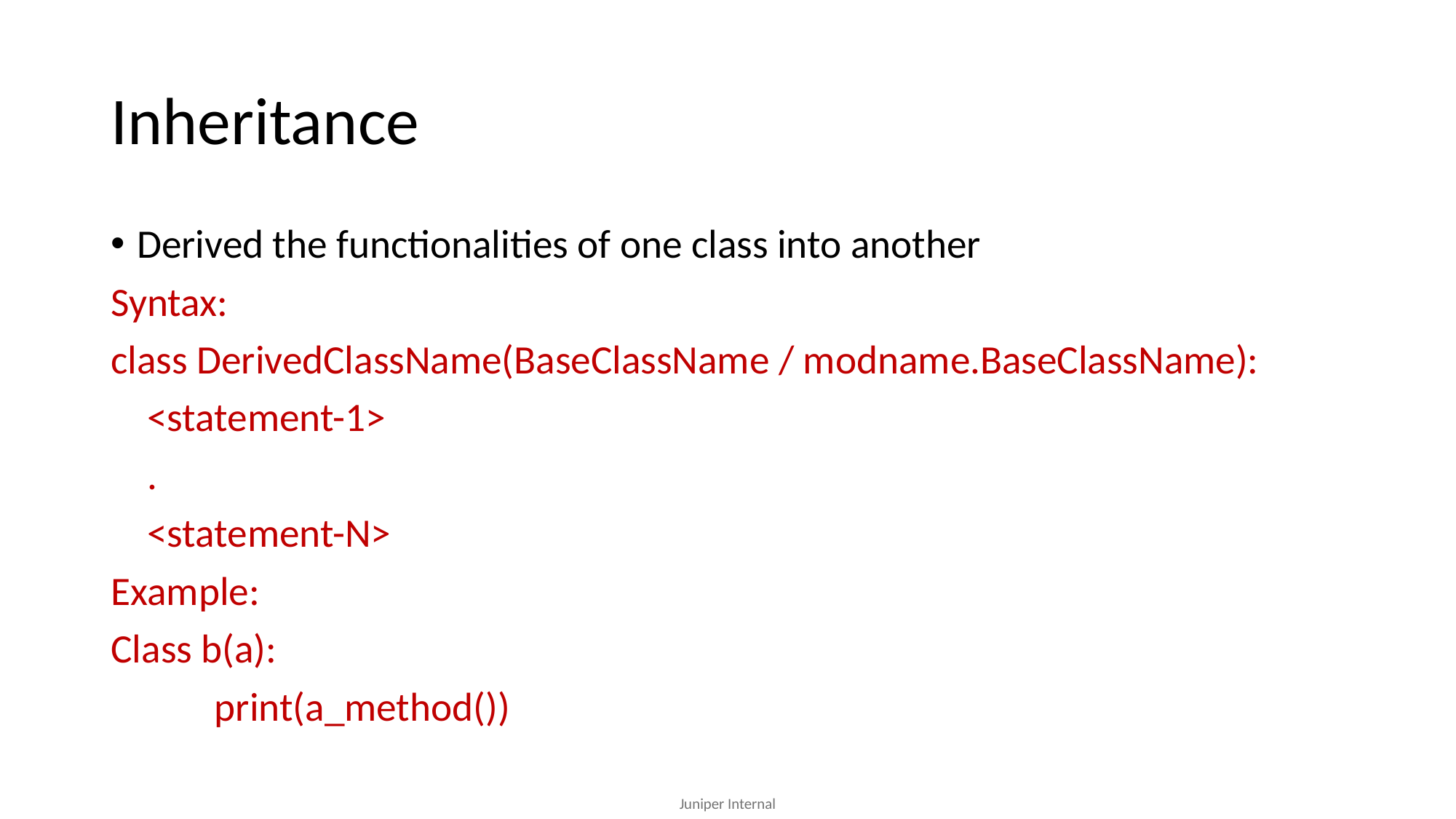

# Inheritance
Derived the functionalities of one class into another
Syntax:
class DerivedClassName(BaseClassName / modname.BaseClassName):
    <statement-1>
    .
    <statement-N>
Example:
Class b(a):
	print(a_method())